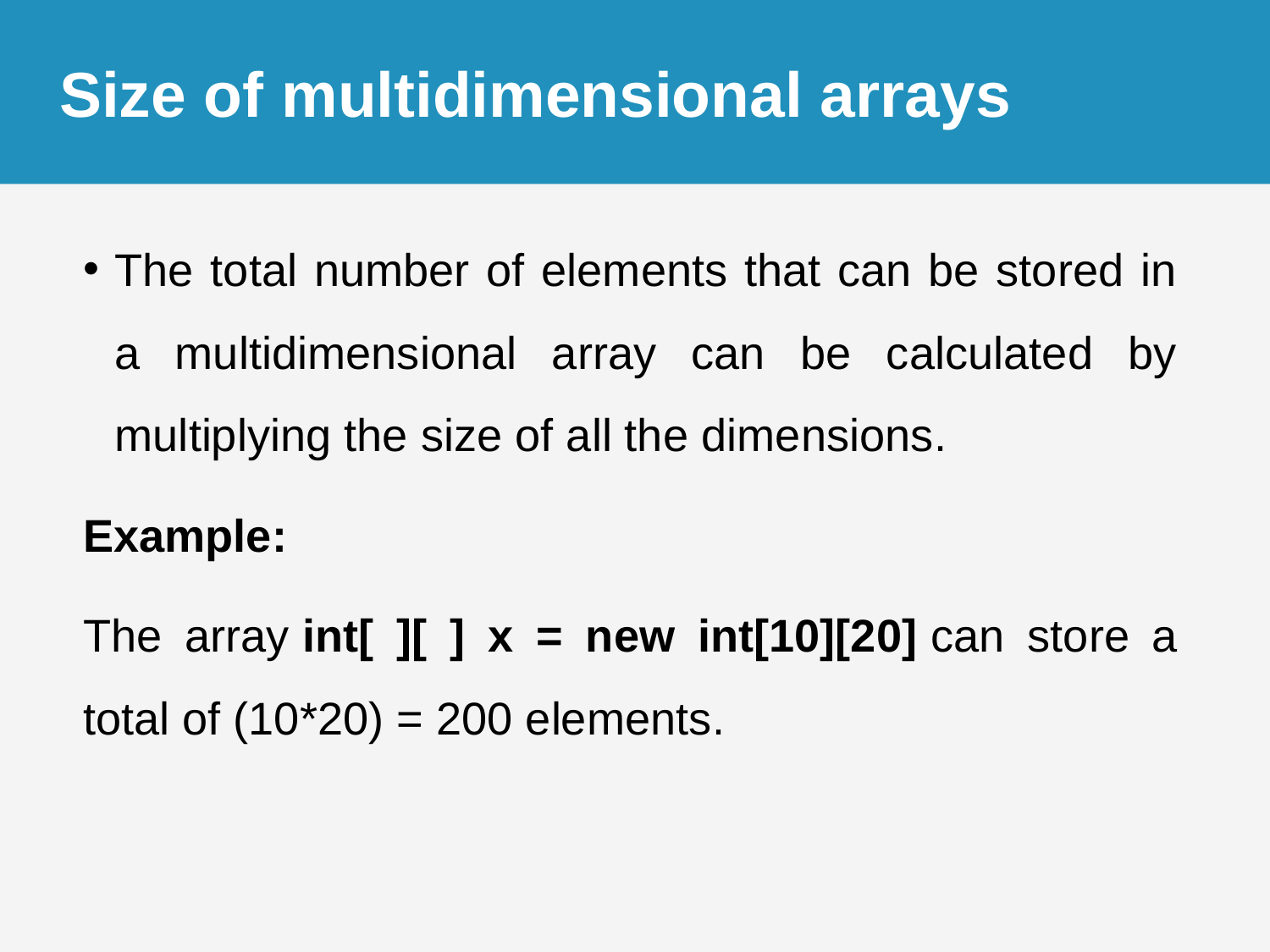

# Size of multidimensional arrays
The total number of elements that can be stored in a multidimensional array can be calculated by multiplying the size of all the dimensions.
Example:
The array int[ ][ ] x = new int[10][20] can store a total of (10*20) = 200 elements.